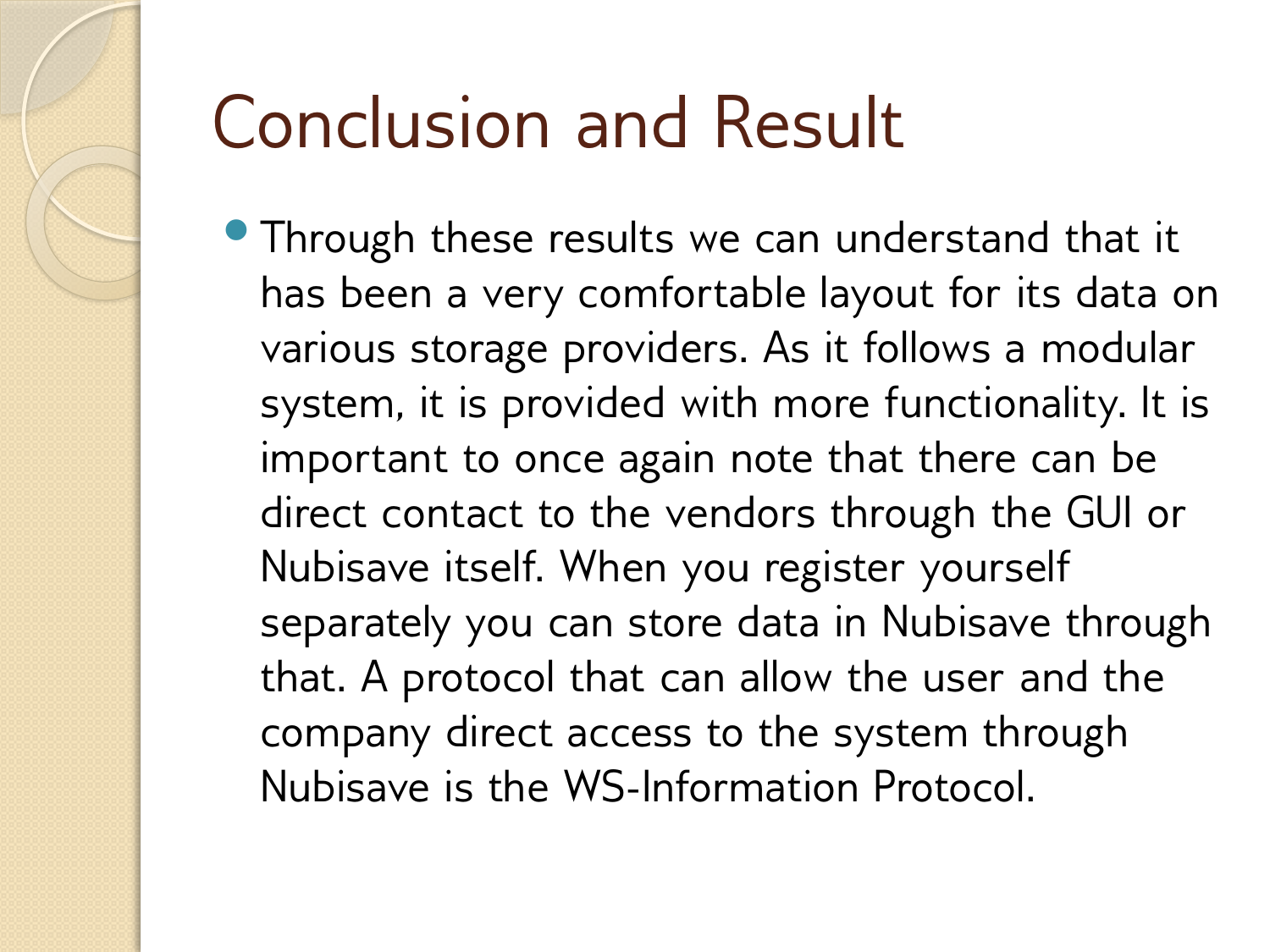

# Conclusion and Result
Through these results we can understand that it has been a very comfortable layout for its data on various storage providers. As it follows a modular system, it is provided with more functionality. It is important to once again note that there can be direct contact to the vendors through the GUI or Nubisave itself. When you register yourself separately you can store data in Nubisave through that. A protocol that can allow the user and the company direct access to the system through Nubisave is the WS-Information Protocol.